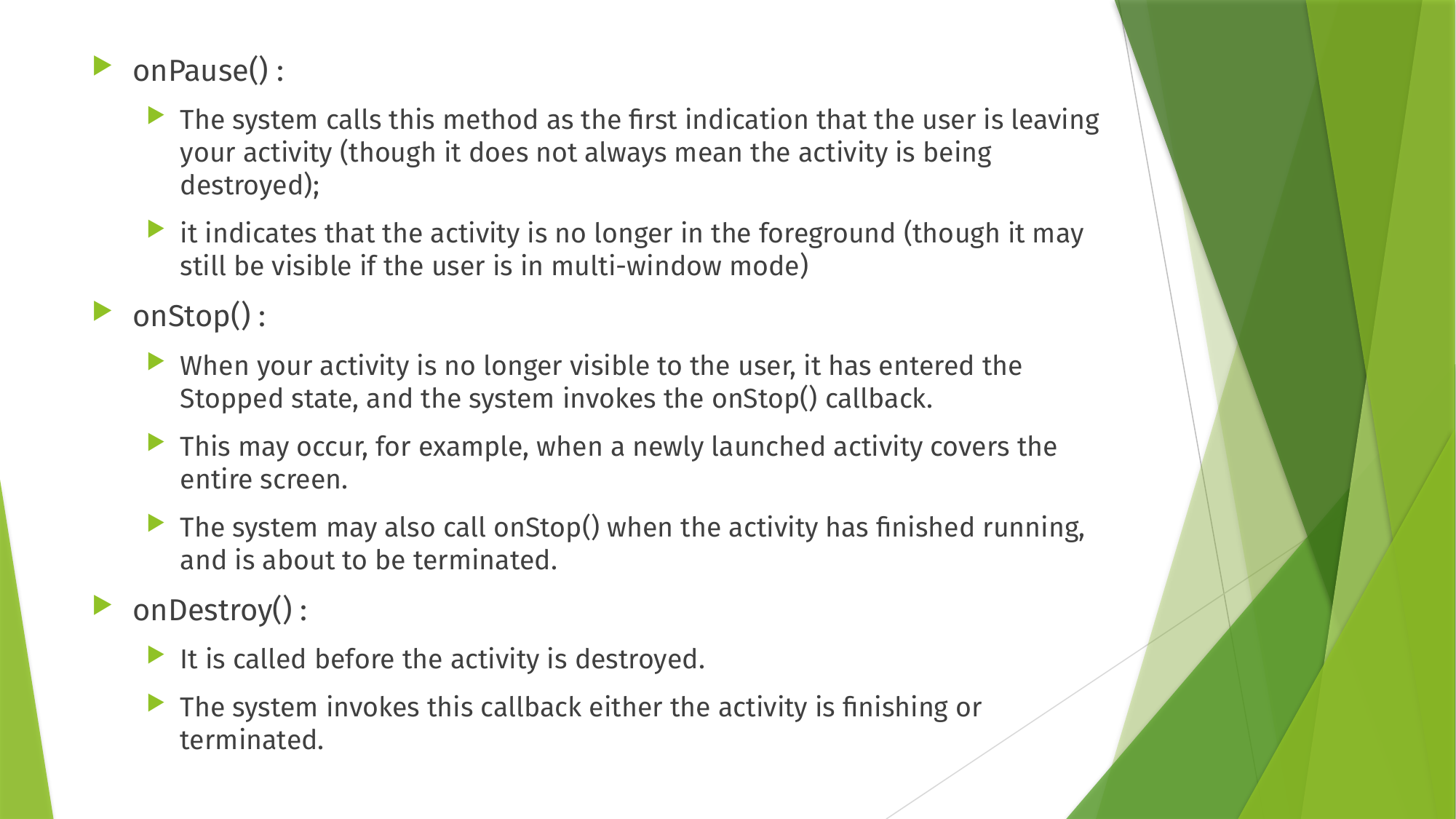

onPause() :
The system calls this method as the first indication that the user is leaving your activity (though it does not always mean the activity is being destroyed);
it indicates that the activity is no longer in the foreground (though it may still be visible if the user is in multi-window mode)
onStop() :
When your activity is no longer visible to the user, it has entered the Stopped state, and the system invokes the onStop() callback.
This may occur, for example, when a newly launched activity covers the entire screen.
The system may also call onStop() when the activity has finished running, and is about to be terminated.
onDestroy() :
It is called before the activity is destroyed.
The system invokes this callback either the activity is finishing or terminated.